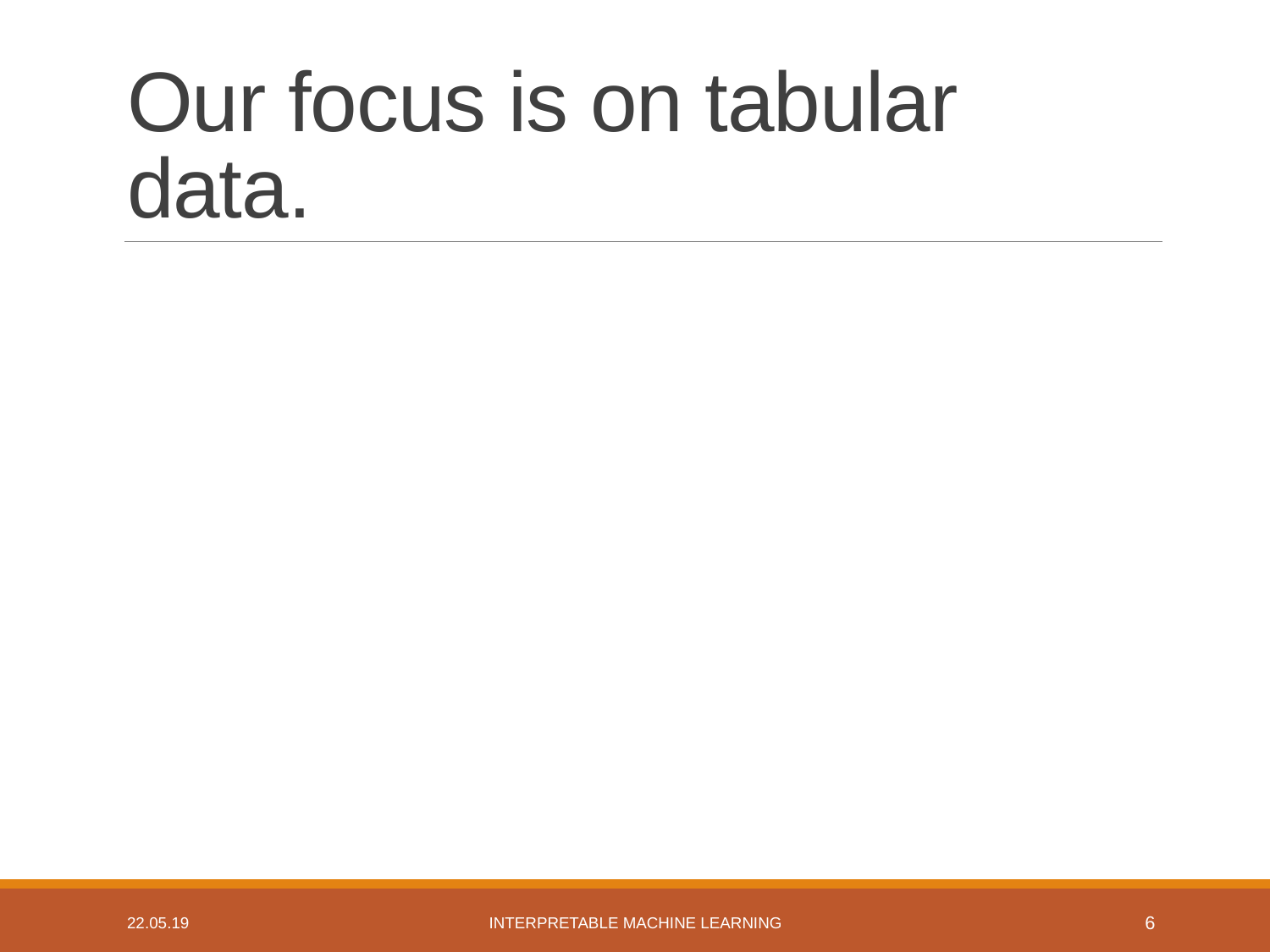

# Our focus is on tabular data.

22.05.19
Interpretable Machine Learning
6